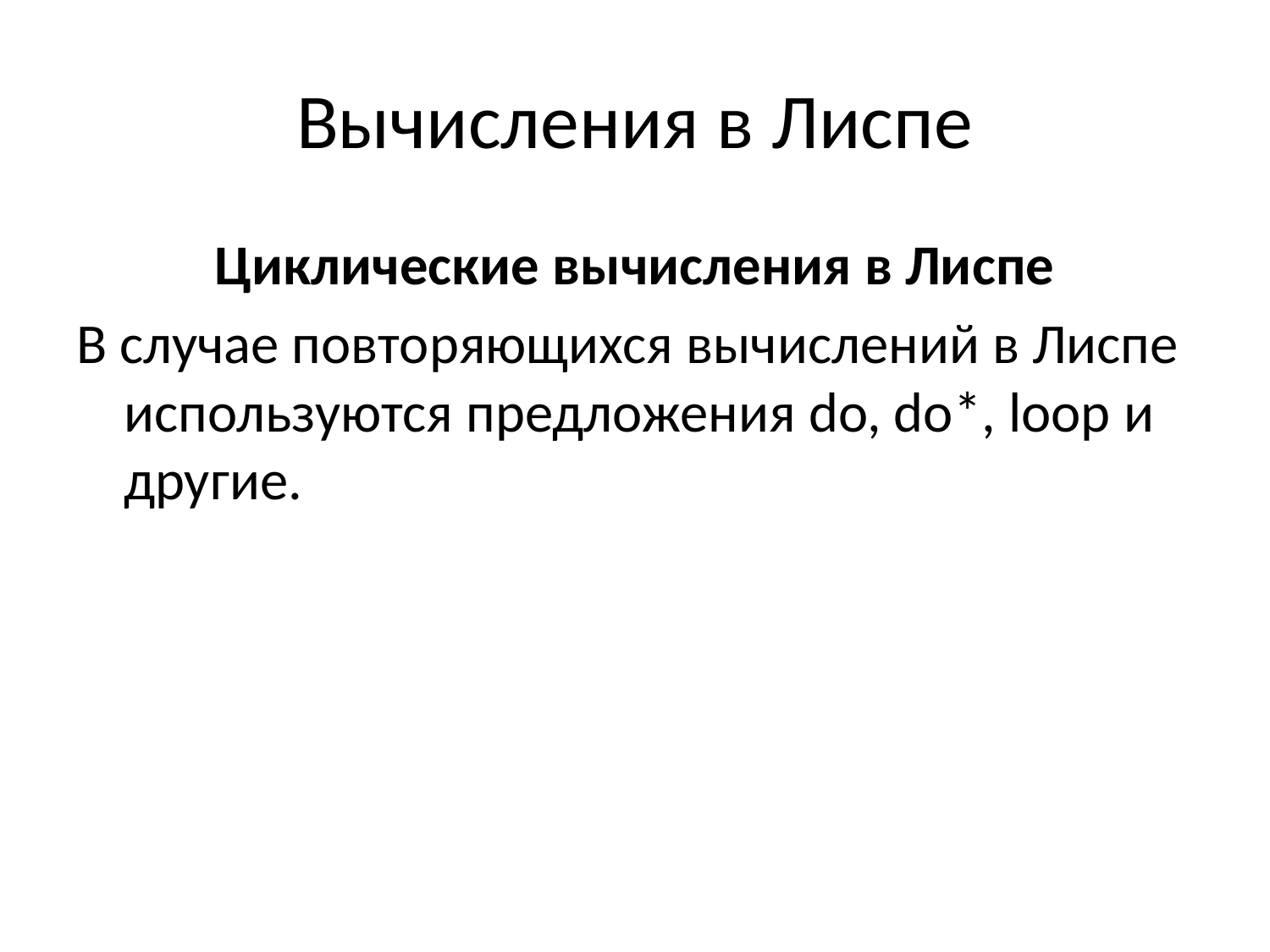

# Вычисления в Лиспе
Циклические вычисления в Лиспе
В случае повторяющихся вычислений в Лиспе используются предложения do, do*, loop и другие.